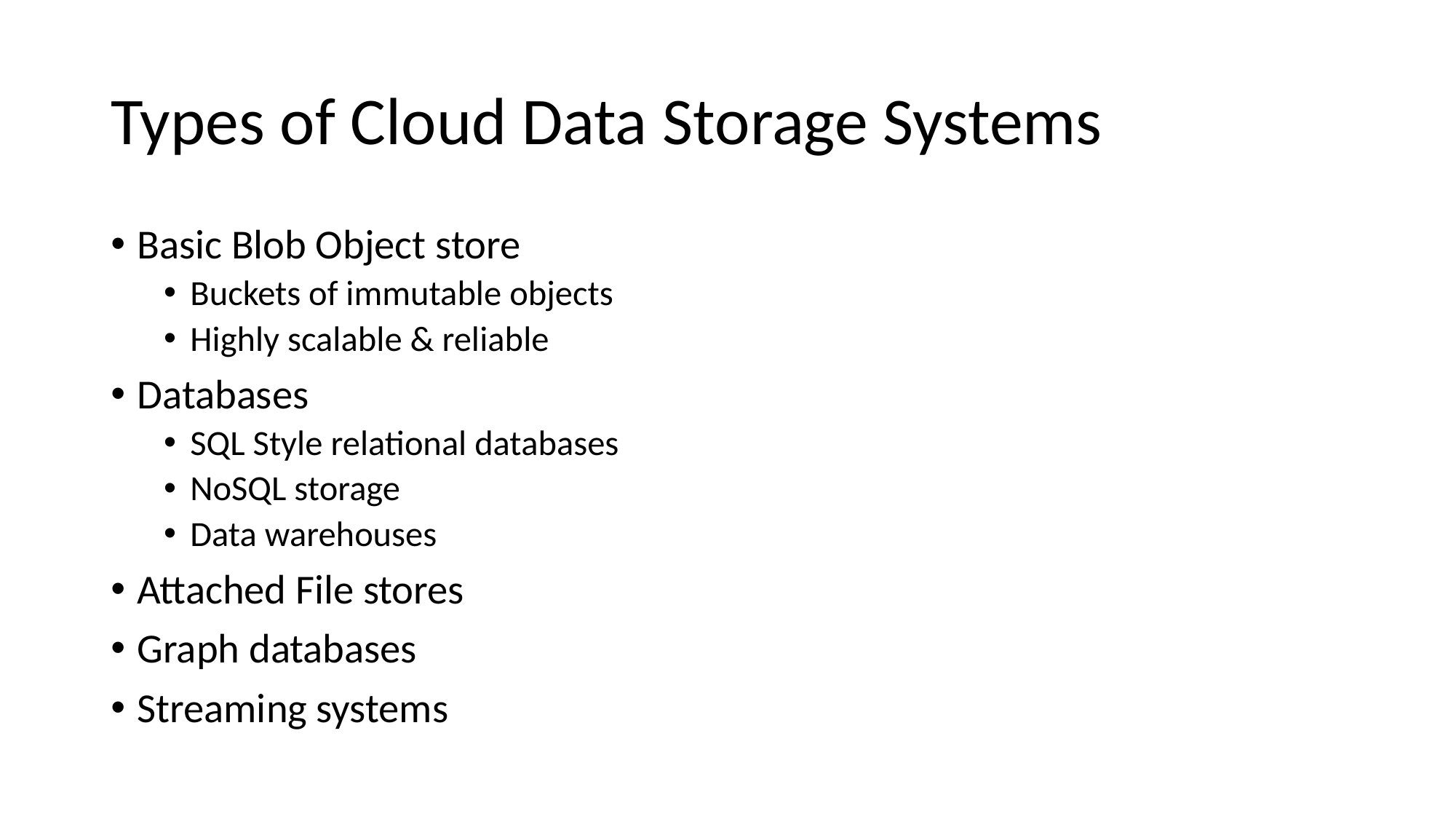

# Types of Cloud Data Storage Systems

Basic Blob Object store
Buckets of immutable objects
Highly scalable & reliable
Databases
SQL Style relational databases
NoSQL storage
Data warehouses
Attached File stores
Graph databases
Streaming systems